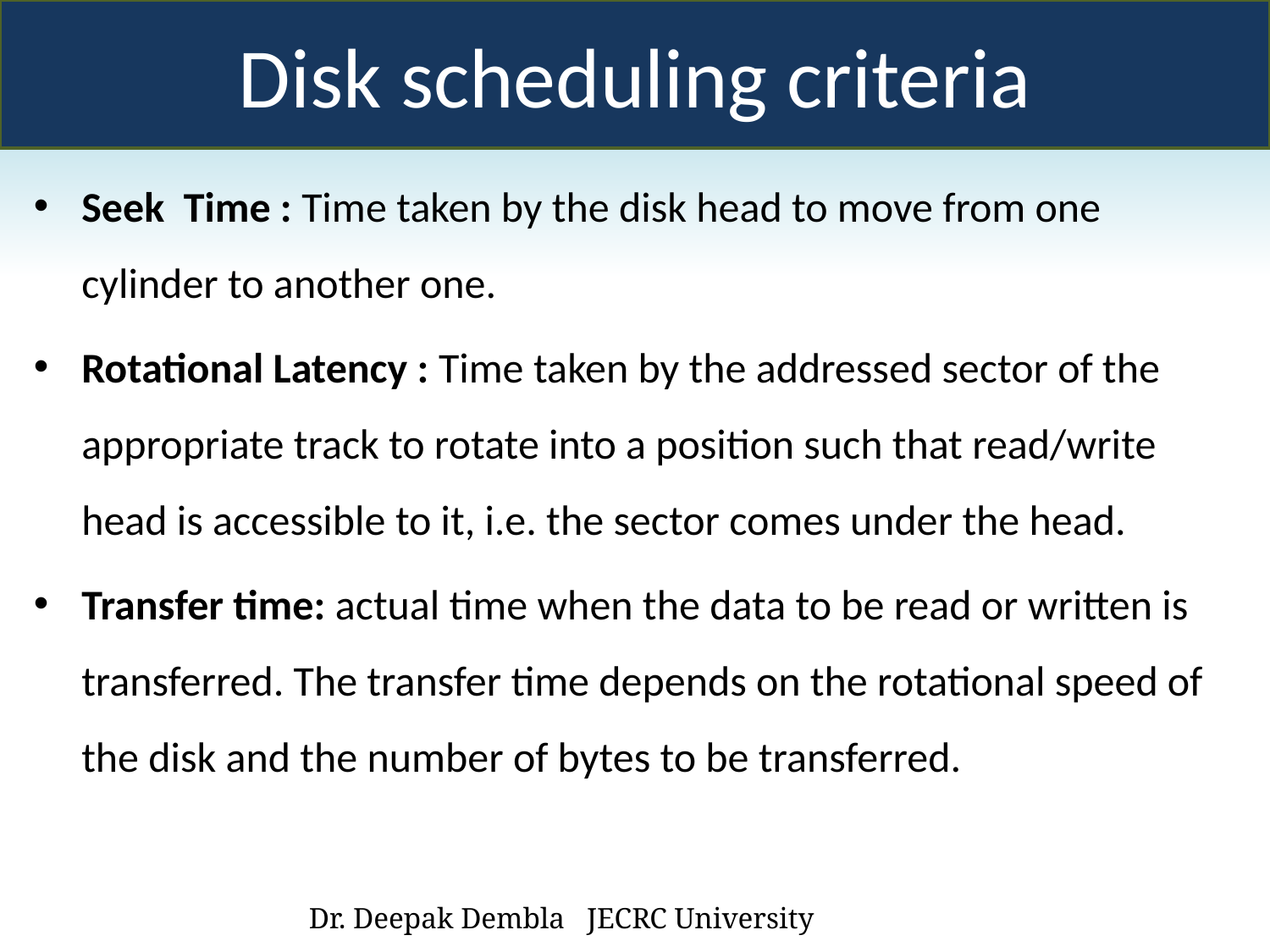

Disk scheduling criteria
Seek  Time : Time taken by the disk head to move from one cylinder to another one.
Rotational Latency : Time taken by the addressed sector of the appropriate track to rotate into a position such that read/write head is accessible to it, i.e. the sector comes under the head.
Transfer time: actual time when the data to be read or written is transferred. The transfer time depends on the rotational speed of the disk and the number of bytes to be transferred.